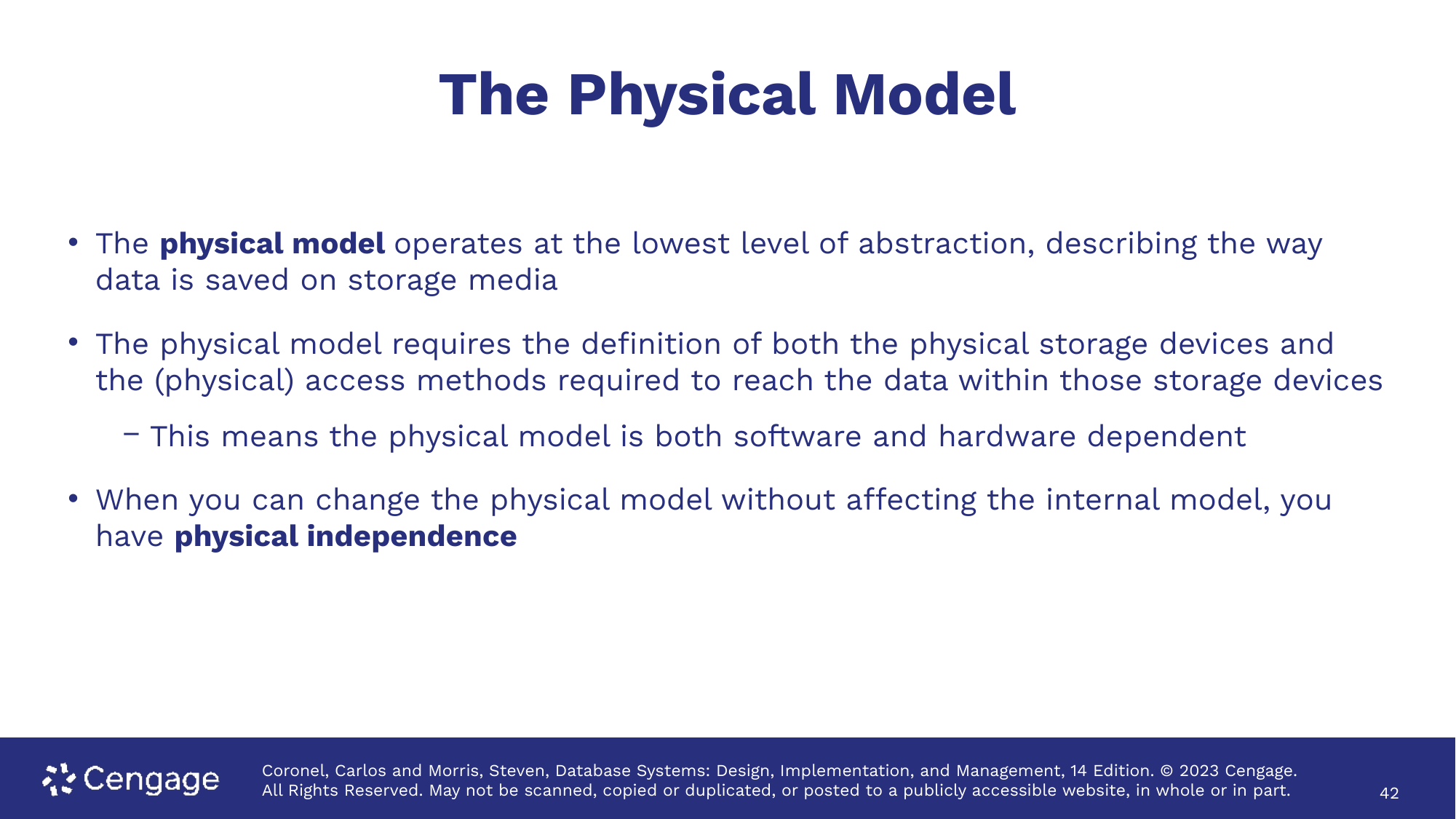

# The Physical Model
The physical model operates at the lowest level of abstraction, describing the way data is saved on storage media
The physical model requires the definition of both the physical storage devices and the (physical) access methods required to reach the data within those storage devices
This means the physical model is both software and hardware dependent
When you can change the physical model without affecting the internal model, you have physical independence